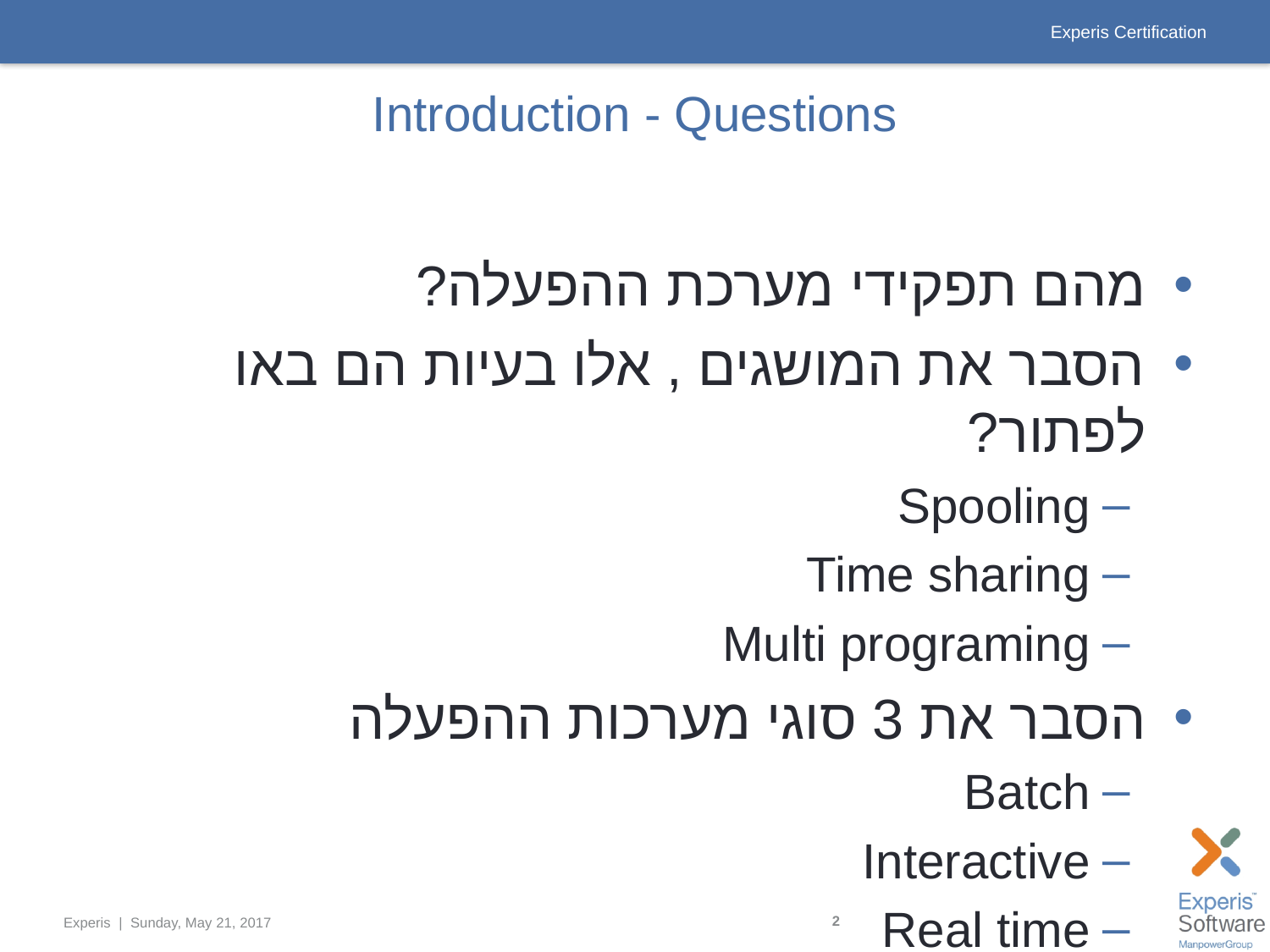

# Introduction - Questions
מהם תפקידי מערכת ההפעלה?
הסבר את המושגים , אלו בעיות הם באו לפתור?
Spooling
Time sharing
Multi programing
הסבר את 3 סוגי מערכות ההפעלה
Batch
Interactive
Real time